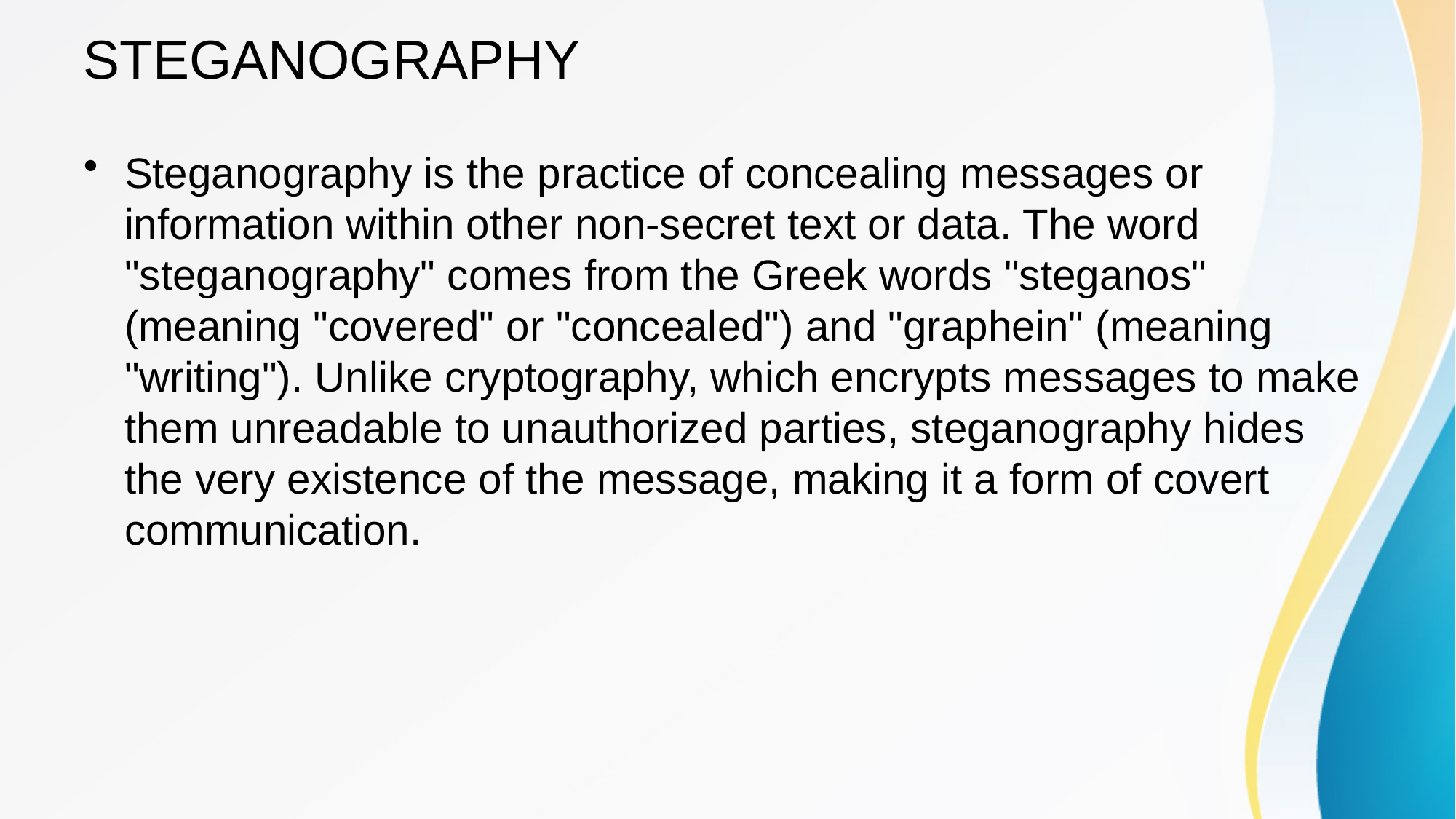

# STEGANOGRAPHY
Steganography is the practice of concealing messages or information within other non-secret text or data. The word "steganography" comes from the Greek words "steganos" (meaning "covered" or "concealed") and "graphein" (meaning "writing"). Unlike cryptography, which encrypts messages to make them unreadable to unauthorized parties, steganography hides the very existence of the message, making it a form of covert communication.